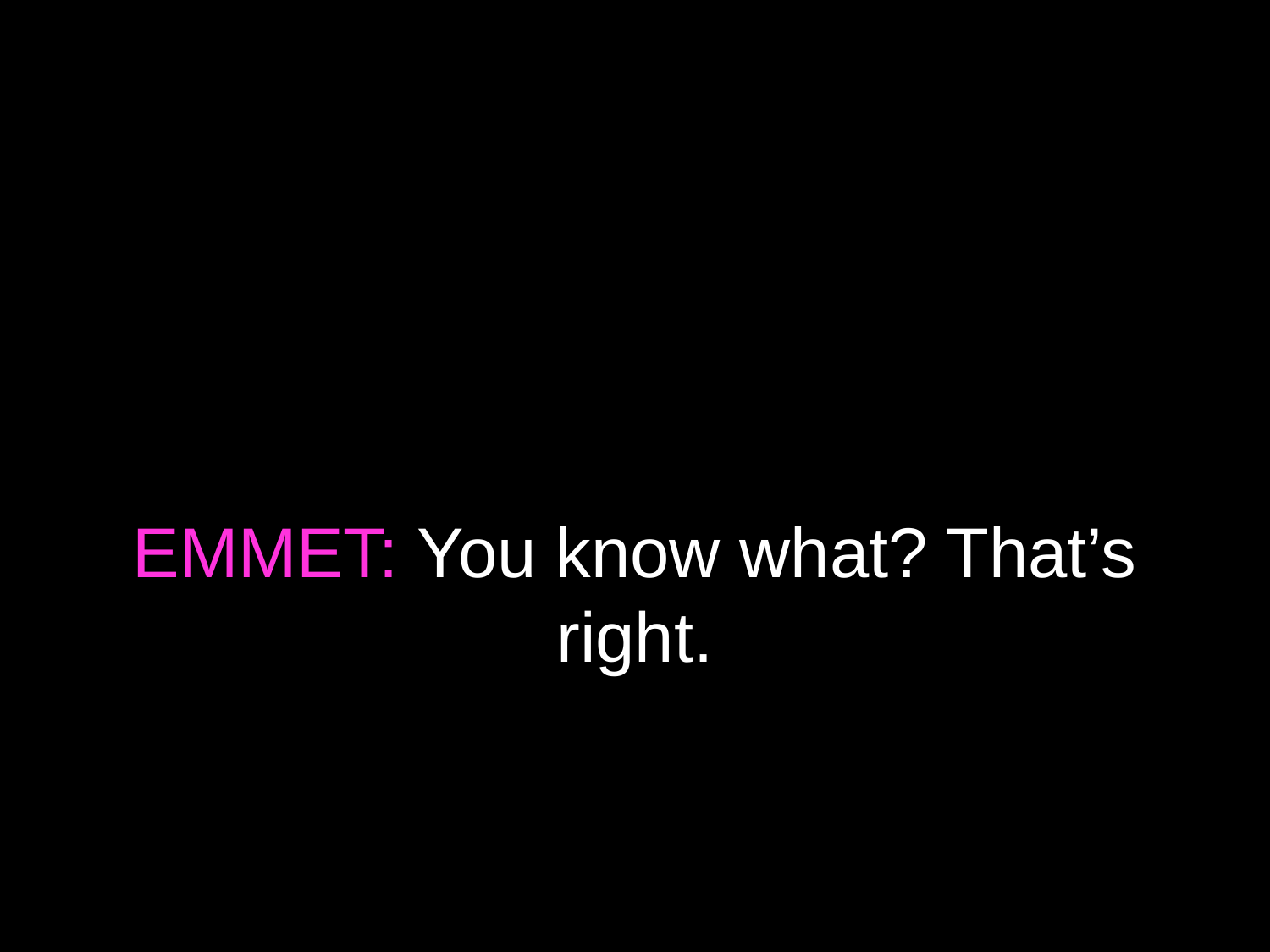

# EMMET: You know what? That’s right.